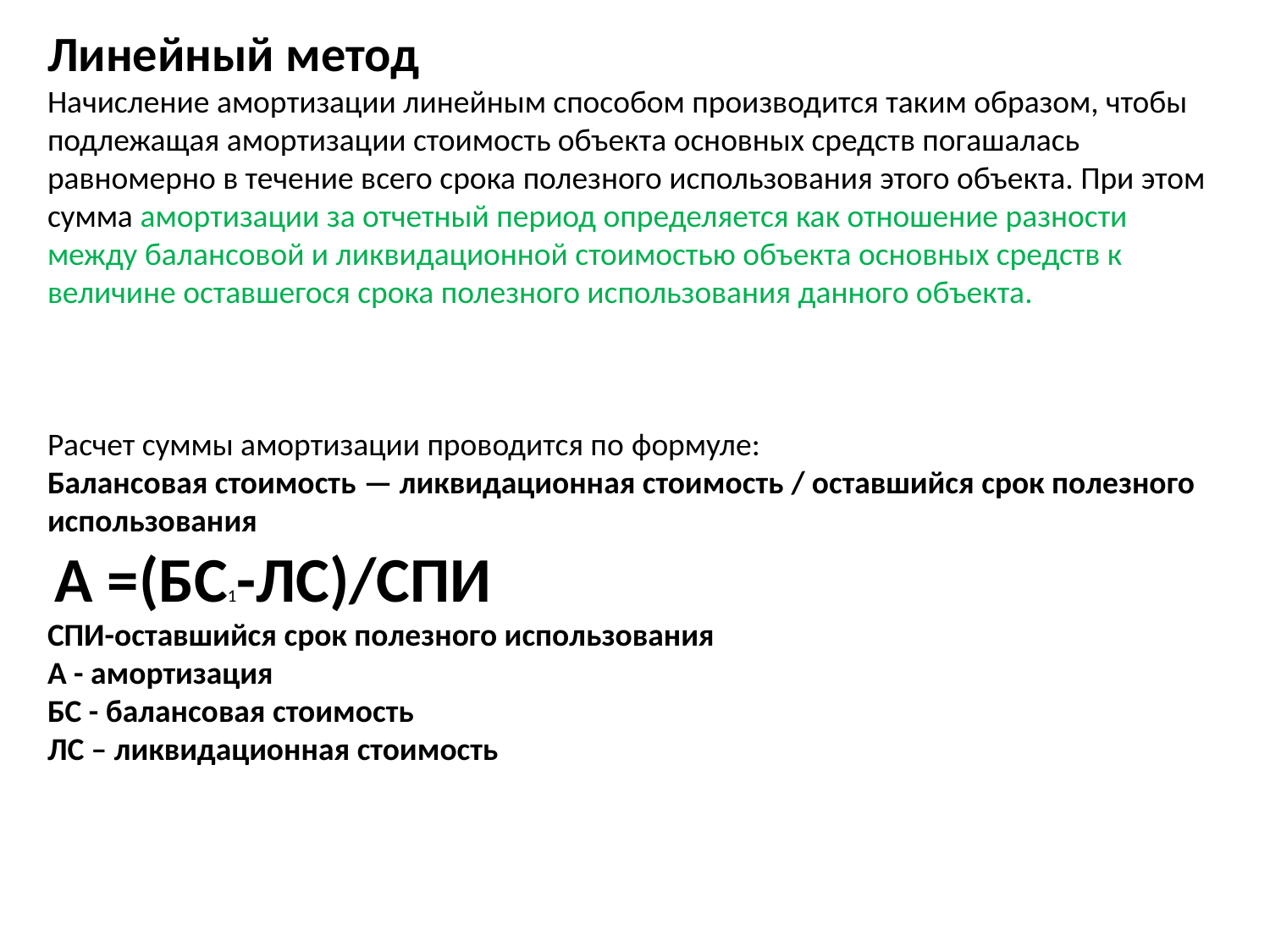

Линейный метод
Начисление амортизации линейным способом производится таким образом, чтобы подлежащая амортизации стоимость объекта основных средств погашалась равномерно в течение всего срока полезного использования этого объекта. При этом сумма амортизации за отчетный период определяется как отношение разности между балансовой и ликвидационной стоимостью объекта основных средств к величине оставшегося срока полезного использования данного объекта.

Расчет суммы амортизации проводится по формуле:
Балансовая стоимость — ликвидационная стоимость / оставшийся срок полезного использования
 А =(БС1-ЛС)/СПИ
СПИ-оставшийся срок полезного использования
А - амортизация
БС - балансовая стоимость
ЛС – ликвидационная стоимость